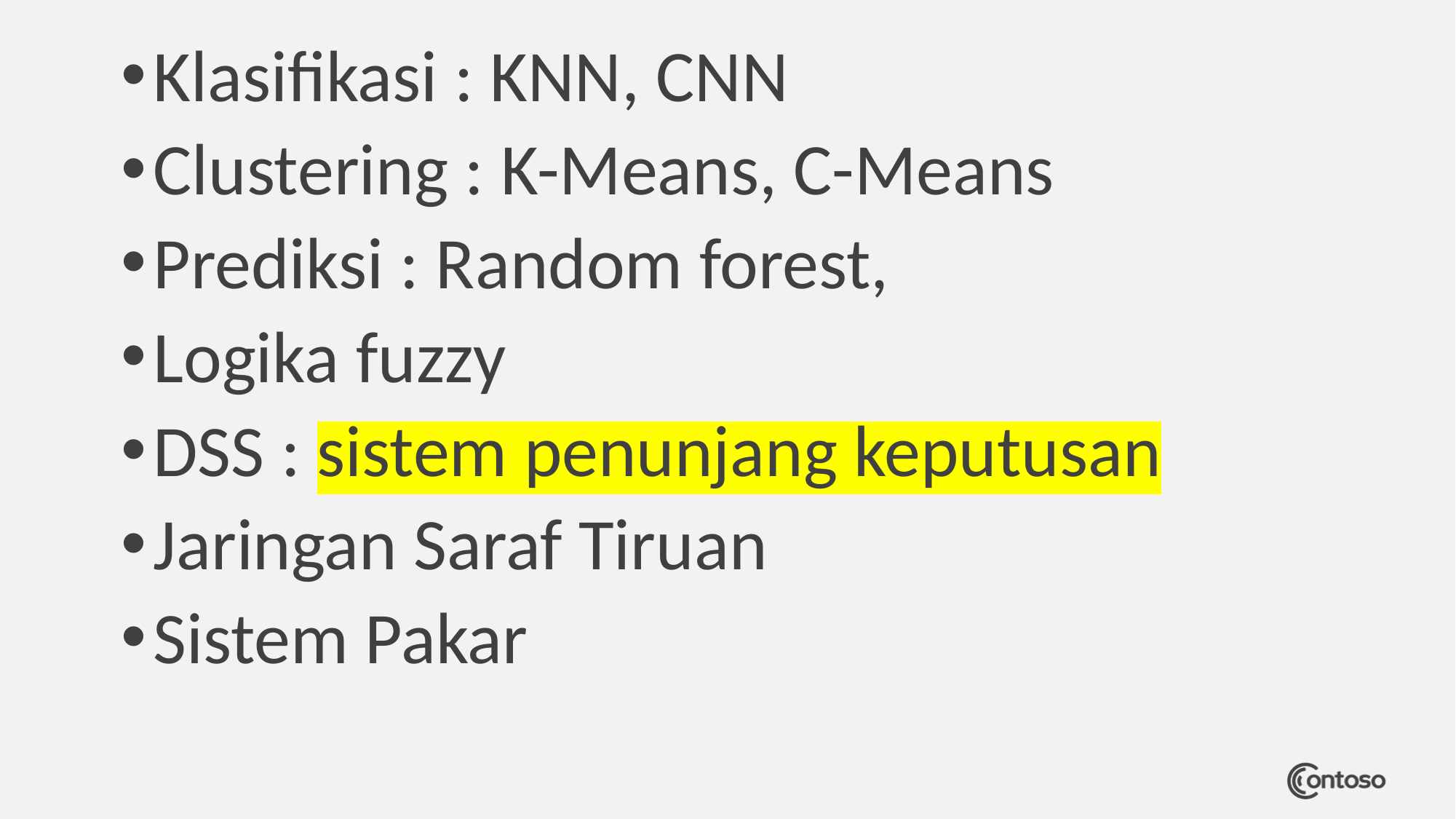

Klasifikasi : KNN, CNN
Clustering : K-Means, C-Means
Prediksi : Random forest,
Logika fuzzy
DSS : sistem penunjang keputusan
Jaringan Saraf Tiruan
Sistem Pakar